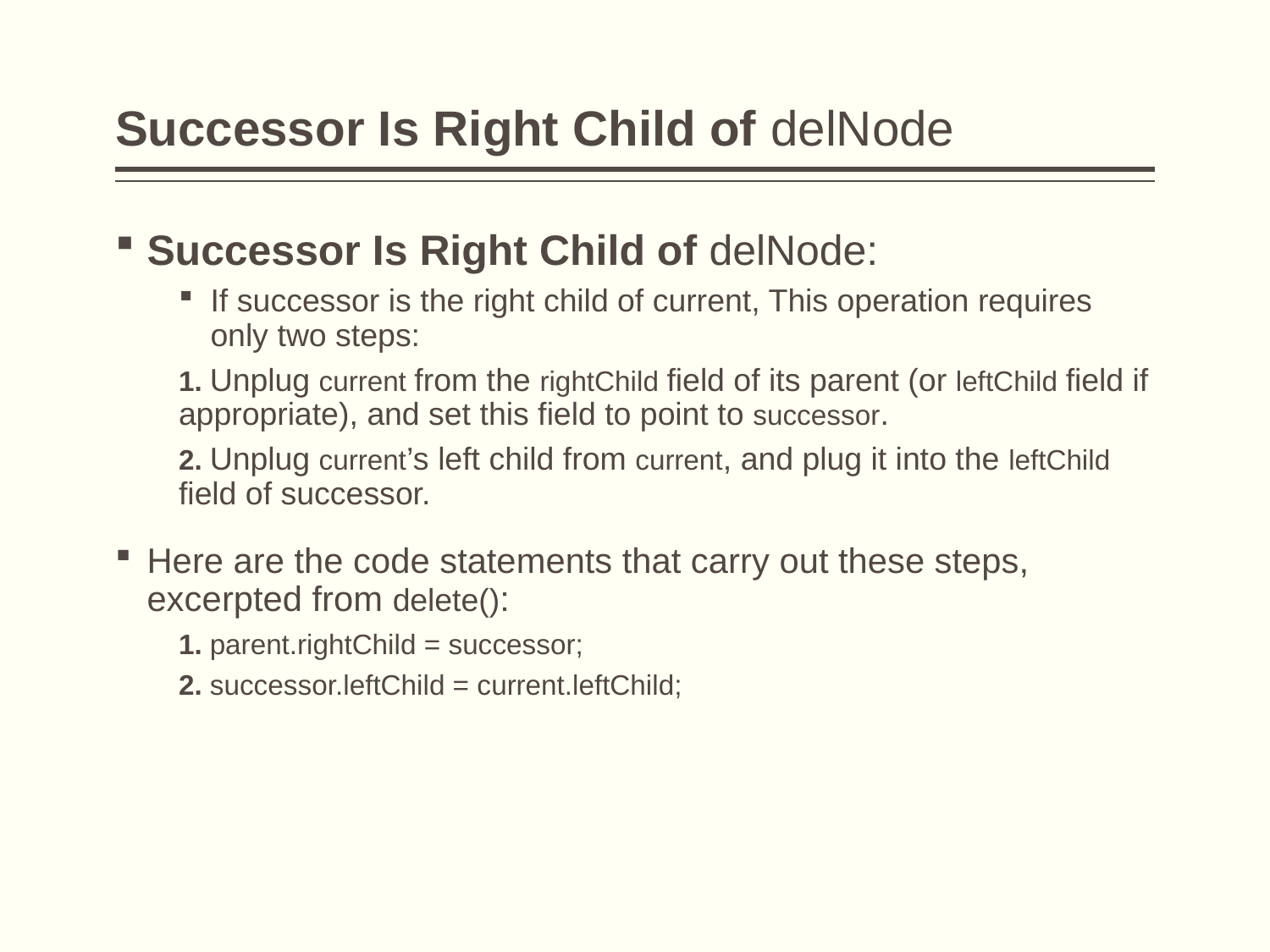

# Successor Is Right Child of delNode
Successor Is Right Child of delNode:
If successor is the right child of current, This operation requires only two steps:
1. Unplug current from the rightChild field of its parent (or leftChild field if appropriate), and set this field to point to successor.
2. Unplug current’s left child from current, and plug it into the leftChild field of successor.
Here are the code statements that carry out these steps, excerpted from delete():
1. parent.rightChild = successor;
2. successor.leftChild = current.leftChild;